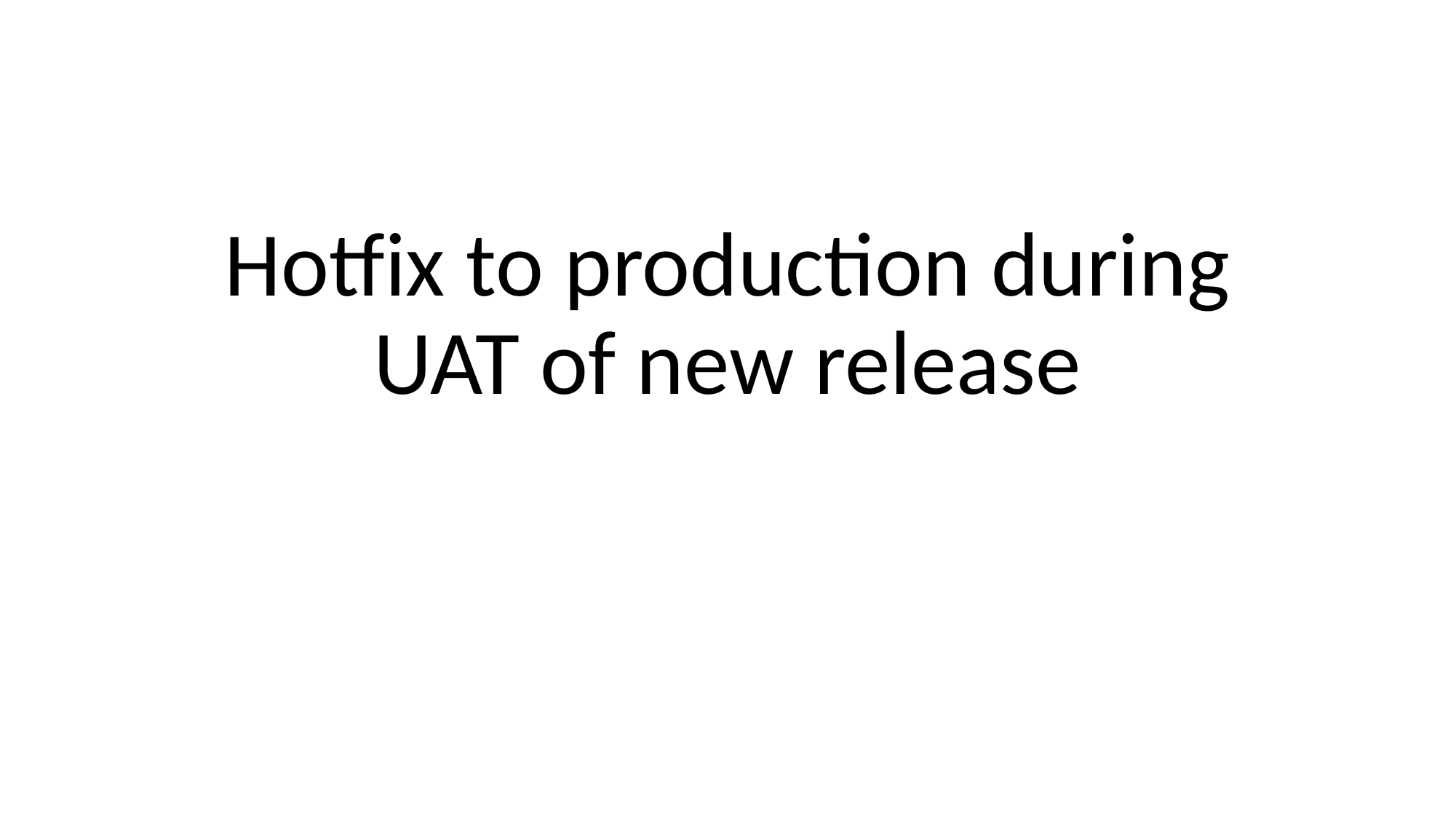

# Hotfix to production during UAT of new release